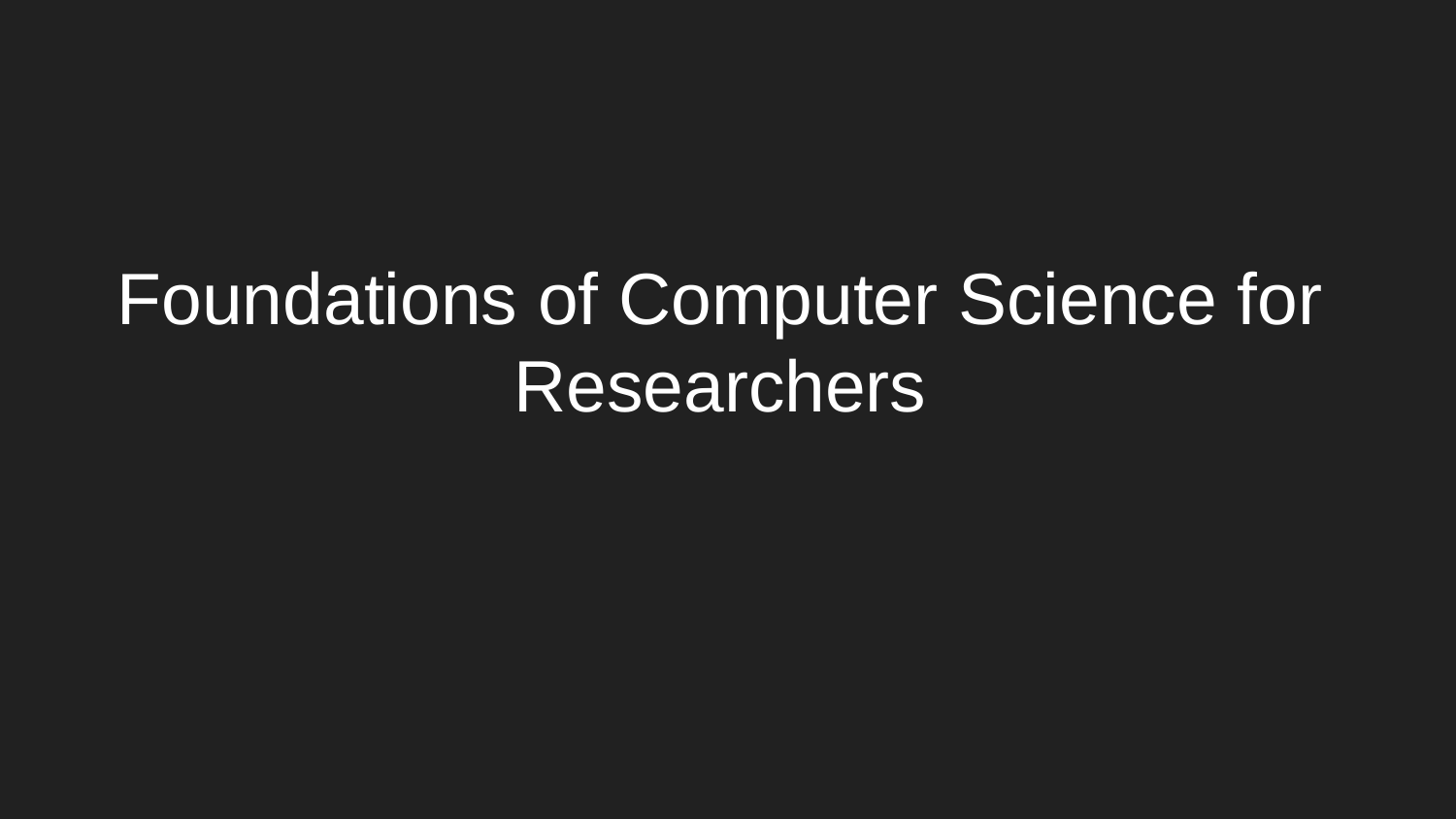

# Foundations of Computer Science for Researchers